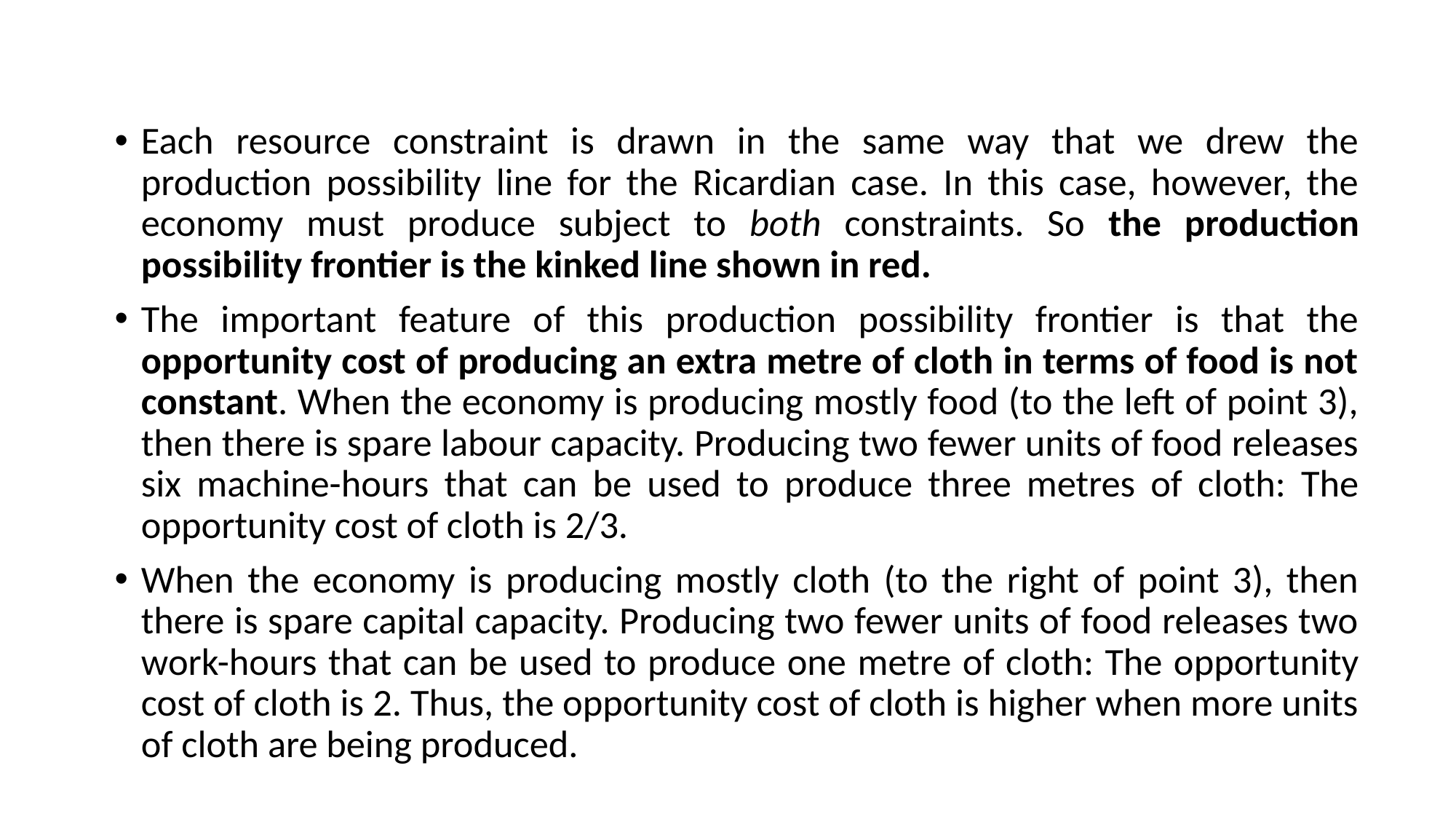

Each resource constraint is drawn in the same way that we drew the production possibility line for the Ricardian case. In this case, however, the economy must produce subject to both constraints. So the production possibility frontier is the kinked line shown in red.
The important feature of this production possibility frontier is that the opportunity cost of producing an extra metre of cloth in terms of food is not constant. When the economy is producing mostly food (to the left of point 3), then there is spare labour capacity. Producing two fewer units of food releases six machine-hours that can be used to produce three metres of cloth: The opportunity cost of cloth is 2/3.
When the economy is producing mostly cloth (to the right of point 3), then there is spare capital capacity. Producing two fewer units of food releases two work-hours that can be used to produce one metre of cloth: The opportunity cost of cloth is 2. Thus, the opportunity cost of cloth is higher when more units of cloth are being produced.